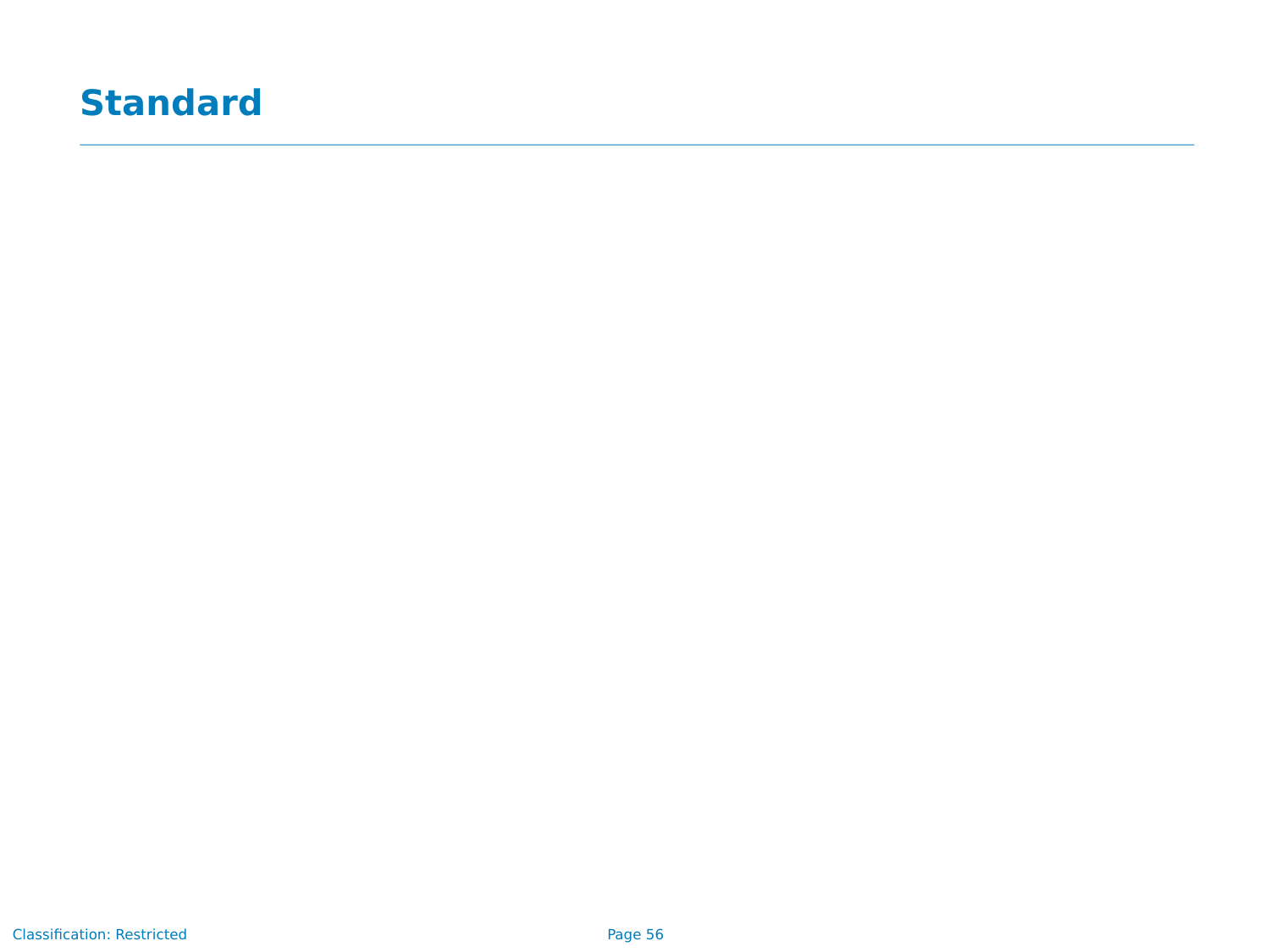

# Standard
private String url;
private Connection connect;
url = "jdbc:odbc:AddressBook";
Class.forName( "sun.jdbc.odbc.JdbcOdbcDriver" );
connect = DriverManager.getConnection( url );
Statement statement = connect.createStatement();
String query = "SELECT * FROM addresses " +
               "WHERE lastname = '";
ResultSet rs = statement.executeQuery( query );